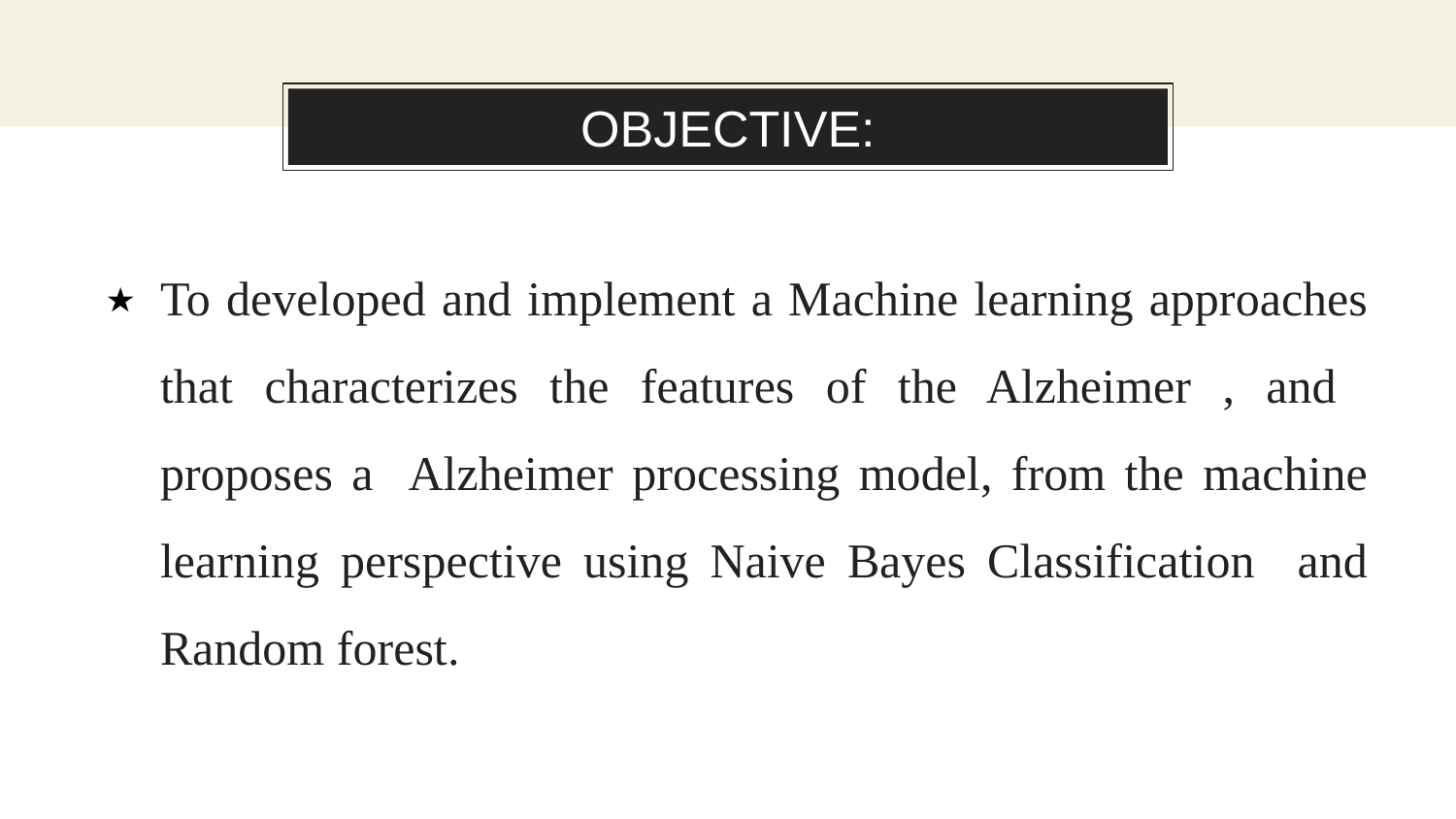

# OBJECTIVE:
To developed and implement a Machine learning approaches that characterizes the features of the Alzheimer , and  proposes a  Alzheimer processing model, from the machine learning perspective using Naive Bayes Classification  and Random forest.